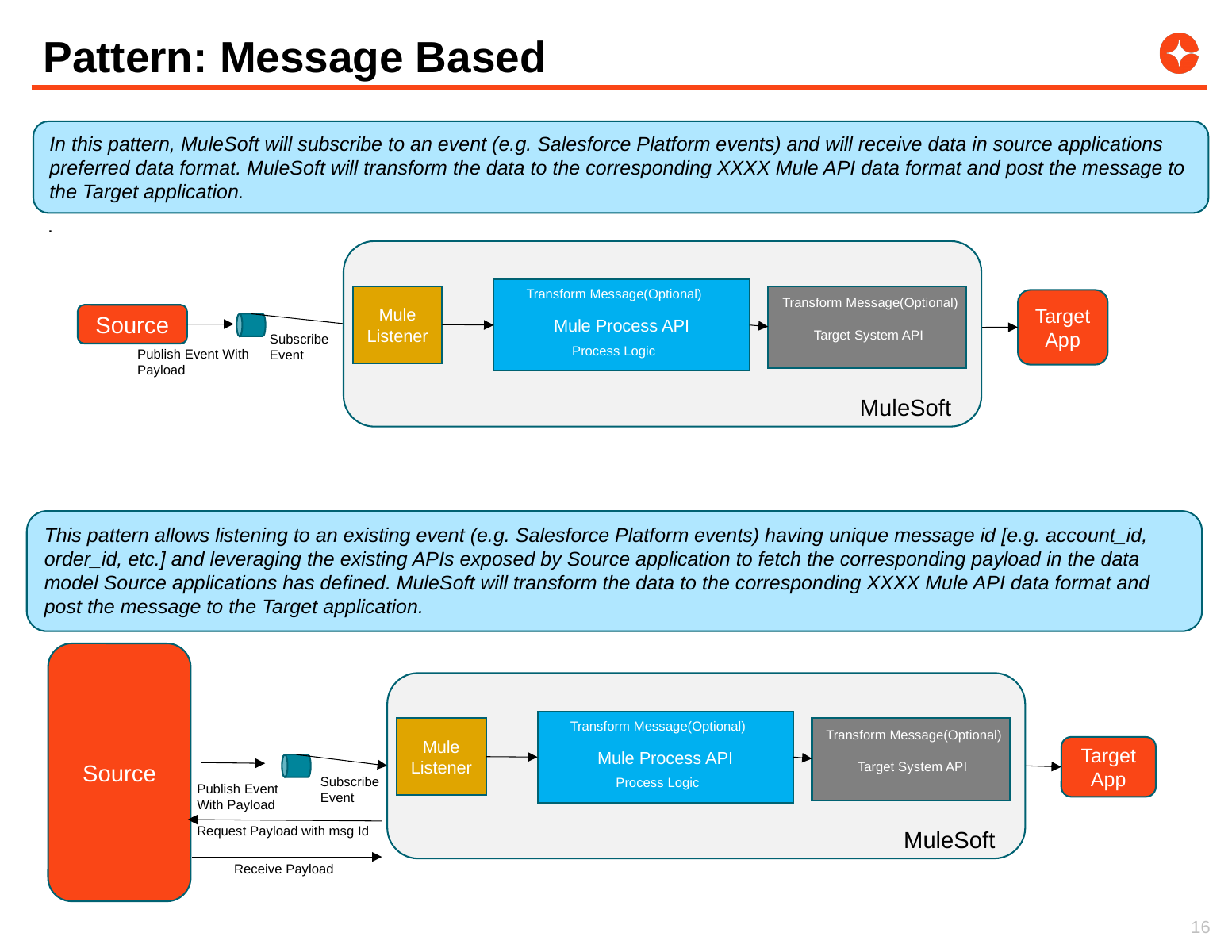

# Pattern: Message Based
In this pattern, MuleSoft will subscribe to an event (e.g. Salesforce Platform events) and will receive data in source applications preferred data format. MuleSoft will transform the data to the corresponding XXXX Mule API data format and post the message to the Target application.

.

Mule Process API
Transform Message(Optional)
Mule Listener

Transform Message(Optional)
Target System API
Process Logic
MuleSoft
Target App
Source

Subscribe Event
Publish Event With Payload
This pattern allows listening to an existing event (e.g. Salesforce Platform events) having unique message id [e.g. account_id, order_id, etc.] and leveraging the existing APIs exposed by Source application to fetch the corresponding payload in the data model Source applications has defined. MuleSoft will transform the data to the corresponding XXXX Mule API data format and post the message to the Target application.
Source

Mule Process API
Transform Message(Optional)
Mule Listener

Transform Message(Optional)
Target System API
Process Logic
MuleSoft
Target App

Subscribe Event
Publish Event With Payload
Request Payload with msg Id
Receive Payload
16